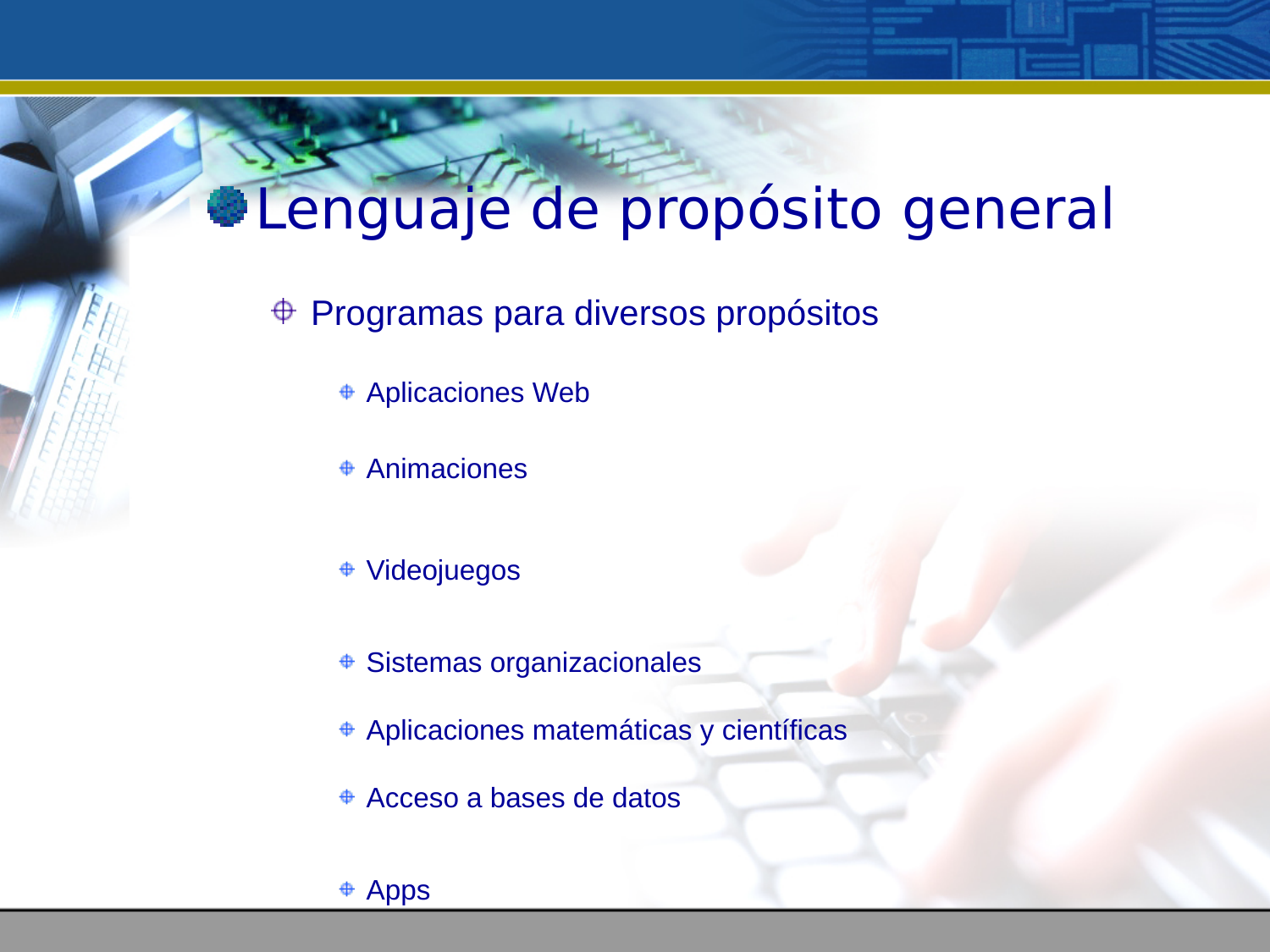

Lenguaje de propósito general

Programas para diversos propósitos

Aplicaciones Web

Animaciones

Videojuegos

Sistemas organizacionales

Aplicaciones matemáticas y científicas

Acceso a bases de datos

Apps

Etc.